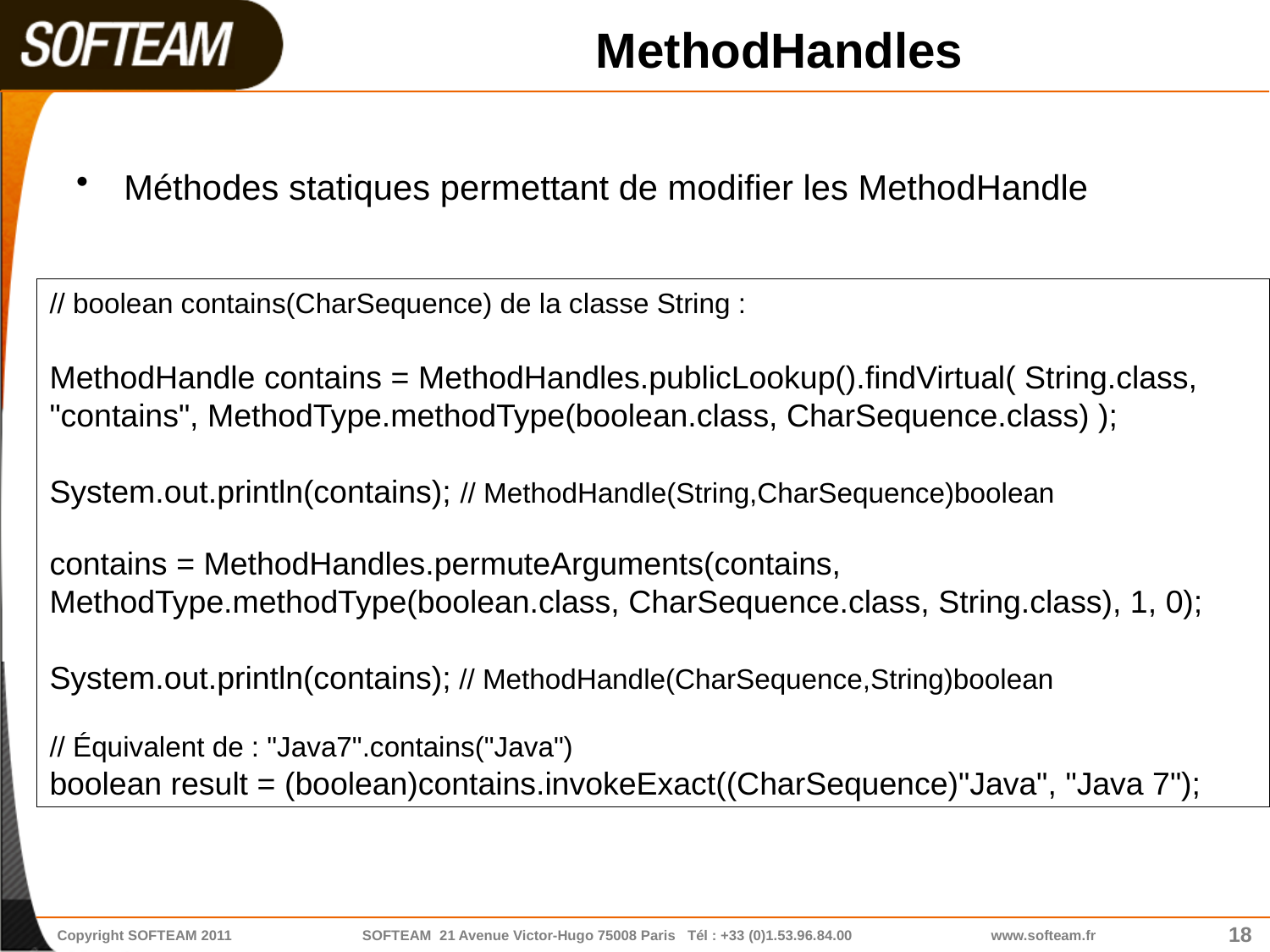

# MethodHandles
Méthodes statiques permettant de modifier les MethodHandle

// boolean contains(CharSequence) de la classe String :
MethodHandle contains = MethodHandles.publicLookup().findVirtual( String.class, "contains", MethodType.methodType(boolean.class, CharSequence.class) );

System.out.println(contains); // MethodHandle(String,CharSequence)boolean

contains = MethodHandles.permuteArguments(contains, MethodType.methodType(boolean.class, CharSequence.class, String.class), 1, 0);

System.out.println(contains); // MethodHandle(CharSequence,String)boolean

// Équivalent de : "Java7".contains("Java")
boolean result = (boolean)contains.invokeExact((CharSequence)"Java", "Java 7");